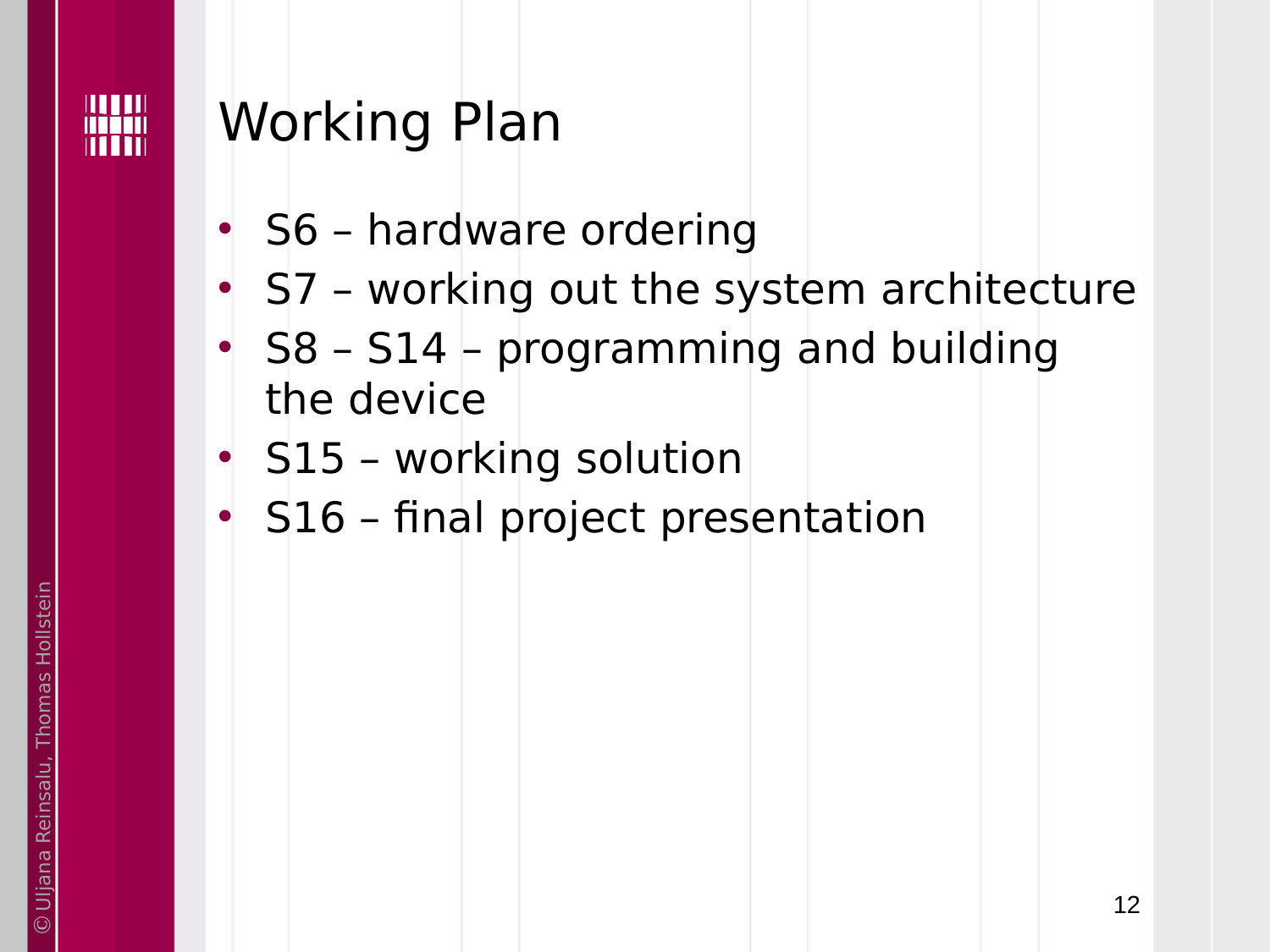

# Working Plan
S6 – hardware ordering
S7 – working out the system architecture
S8 – S14 – programming and building the device
S15 – working solution
S16 – final project presentation

12